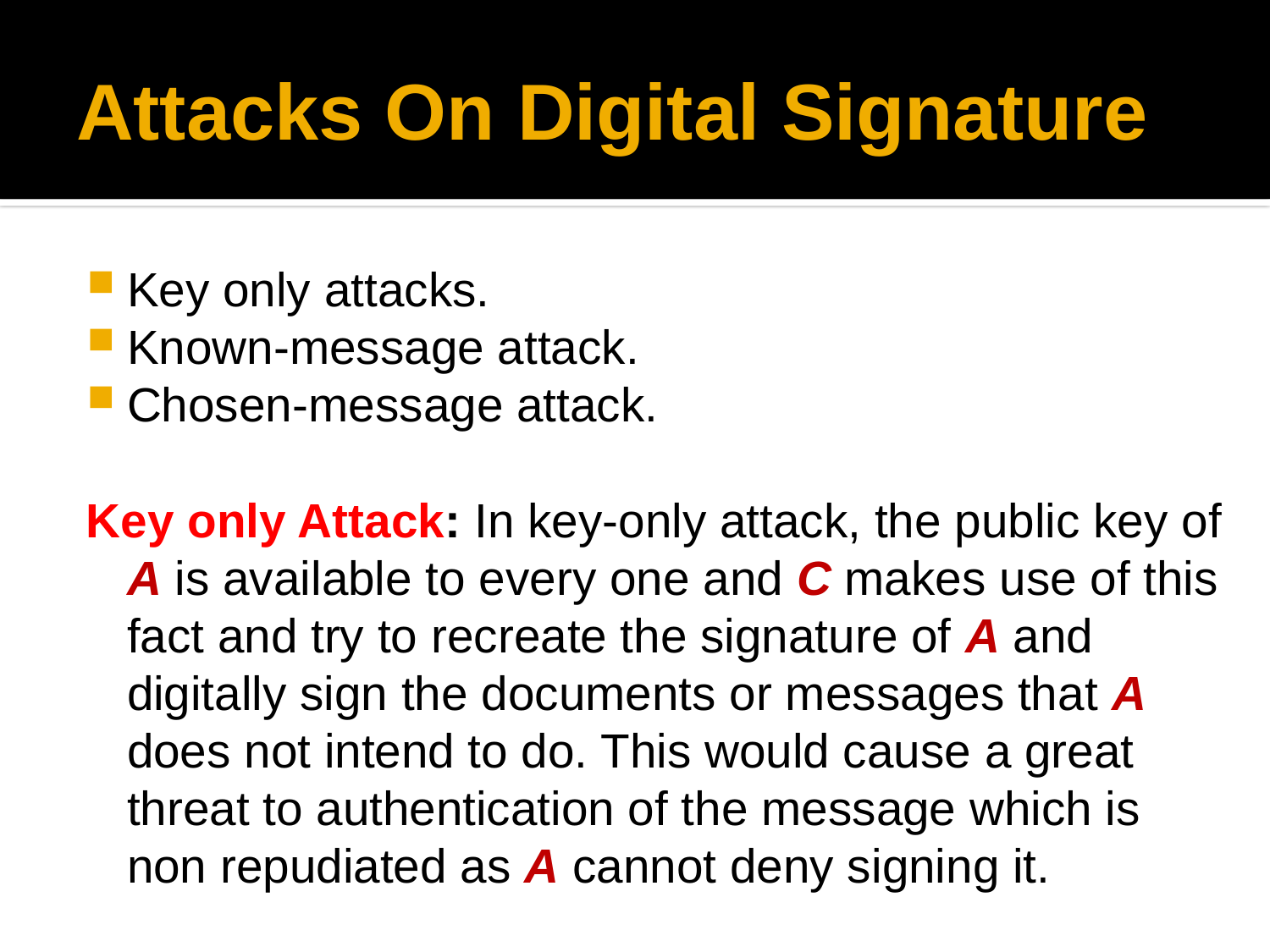

# Attacks On Digital Signature
Key only attacks.
Known-message attack.
Chosen-message attack.

Key only Attack: In key-only attack, the public key of A is available to every one and C makes use of this fact and try to recreate the signature of A and digitally sign the documents or messages that A does not intend to do. This would cause a great threat to authentication of the message which is non repudiated as A cannot deny signing it.